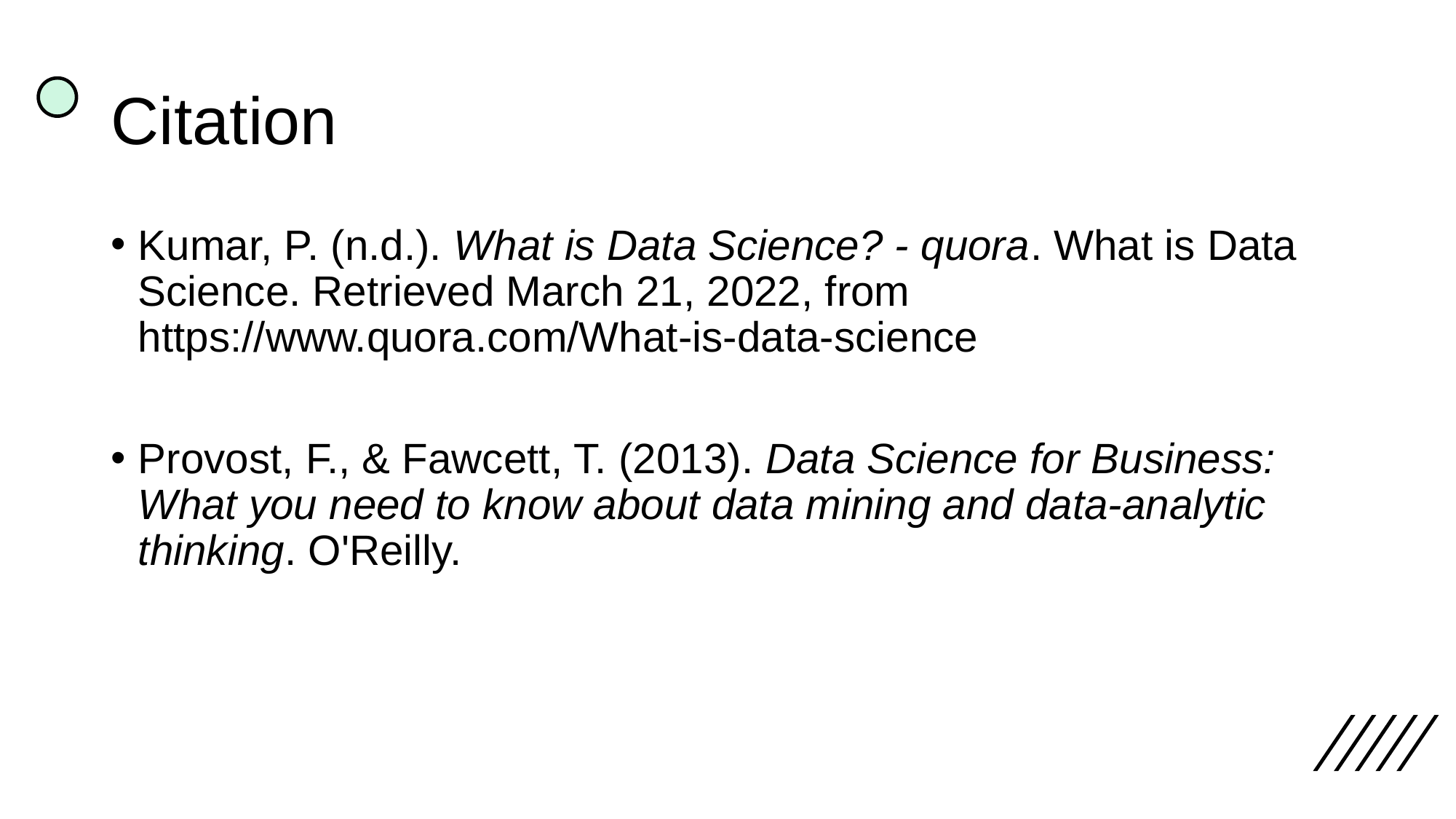

# Citation
Kumar, P. (n.d.). What is Data Science? - quora. What is Data Science. Retrieved March 21, 2022, from https://www.quora.com/What-is-data-science

Provost, F., & Fawcett, T. (2013). Data Science for Business: What you need to know about data mining and data-analytic thinking. O'Reilly.